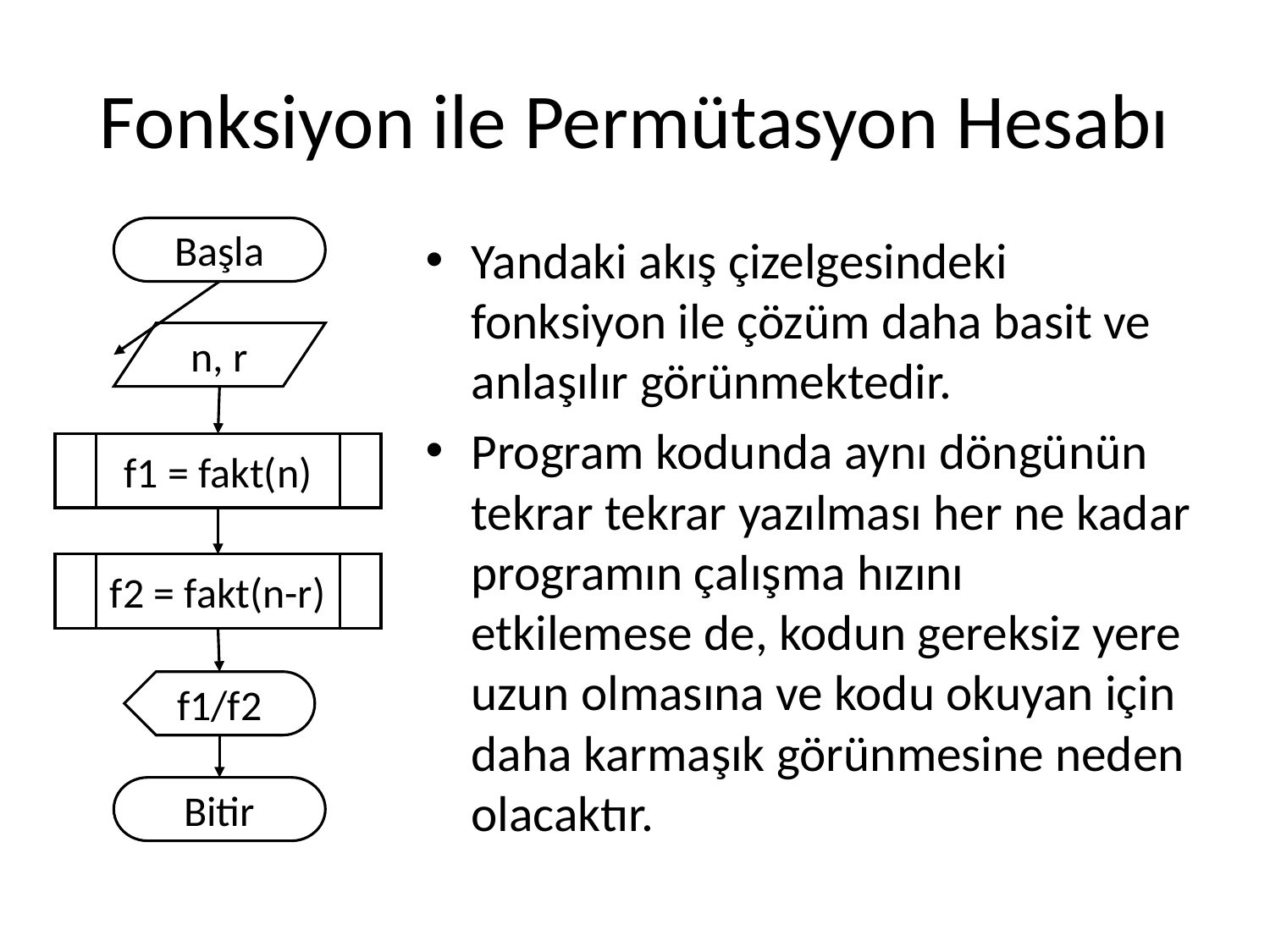

# Fonksiyon ile Permütasyon Hesabı
Başla
Yandaki akış çizelgesindeki fonksiyon ile çözüm daha basit ve anlaşılır görünmektedir.
Program kodunda aynı döngünün tekrar tekrar yazılması her ne kadar programın çalışma hızını etkilemese de, kodun gereksiz yere uzun olmasına ve kodu okuyan için daha karmaşık görünmesine neden olacaktır.
n, r
 f1 = fakt(n)
 f2 = fakt(n-r)
f1/f2
Bitir